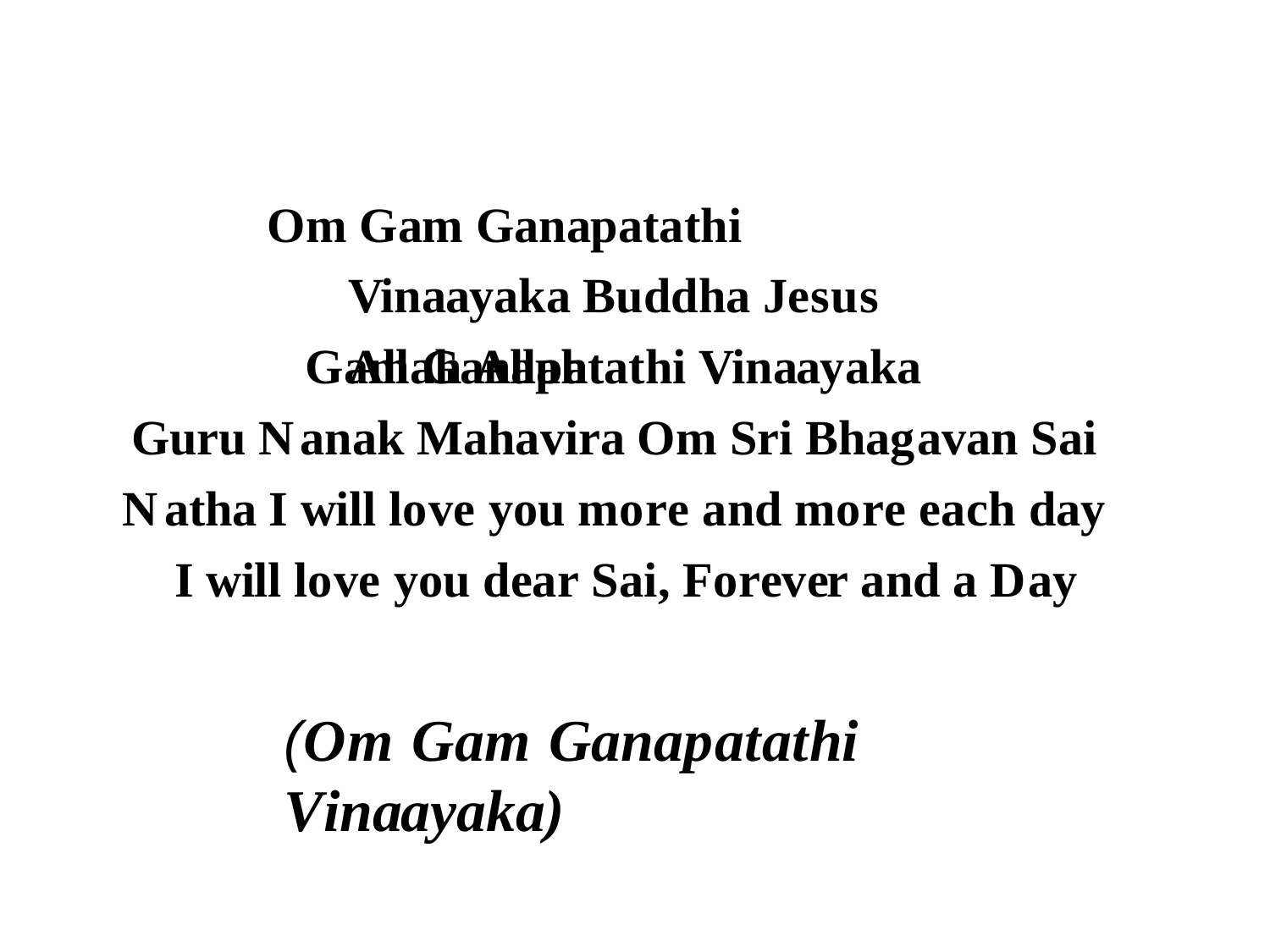

# Om Gam Ganapatathi Vinaayaka Buddha Jesus Allah Allah
Gam Ganapatathi Vinaayaka
Guru Nanak Mahavira Om Sri Bhagavan Sai Natha I will love you more and more each day
I will love you dear Sai, Forever and a Day

(Om Gam Ganapatathi Vinaayaka)